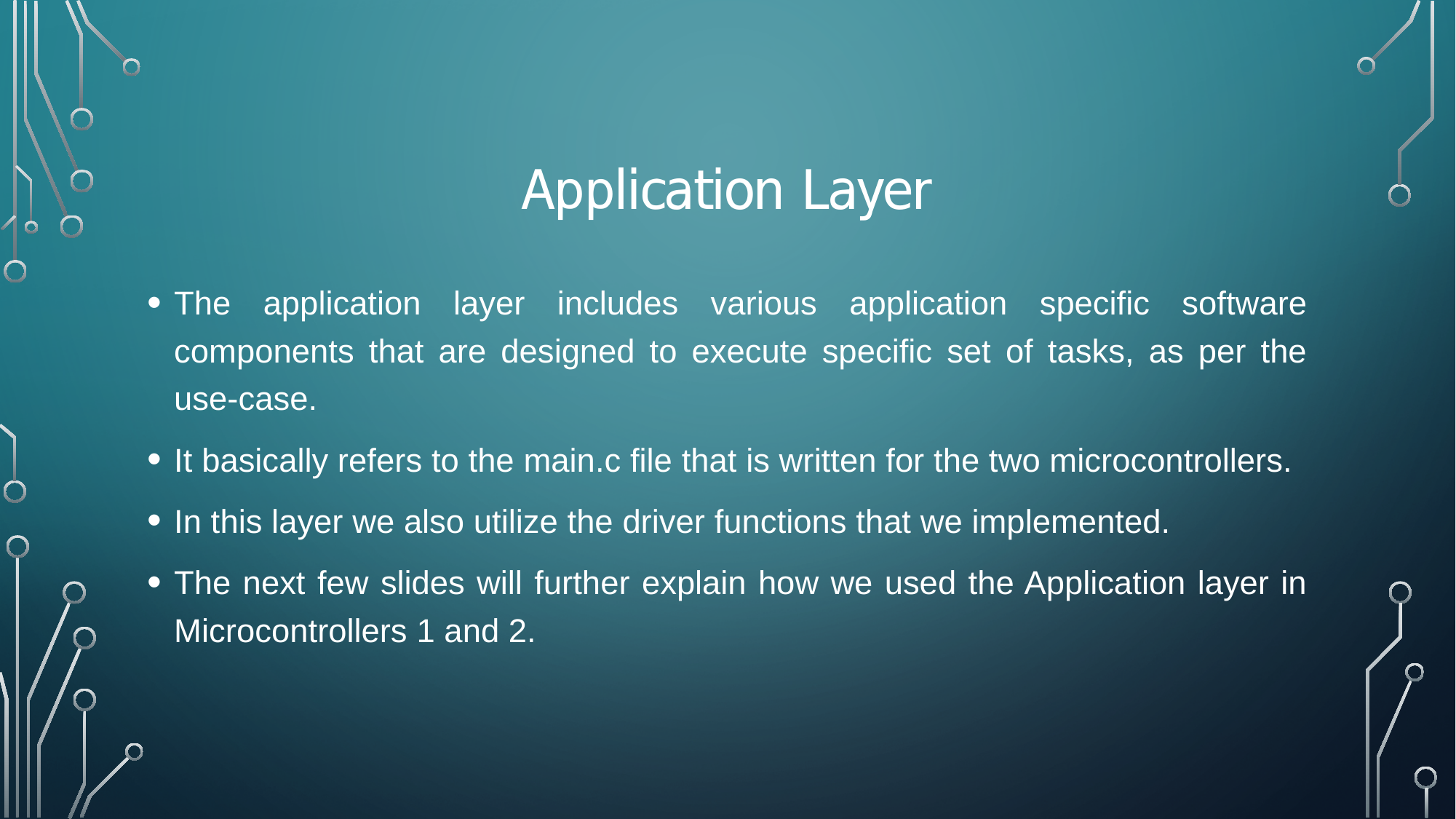

# Application Layer
The application layer includes various application specific software components that are designed to execute specific set of tasks, as per the use-case.
It basically refers to the main.c file that is written for the two microcontrollers.
In this layer we also utilize the driver functions that we implemented.
The next few slides will further explain how we used the Application layer in Microcontrollers 1 and 2.